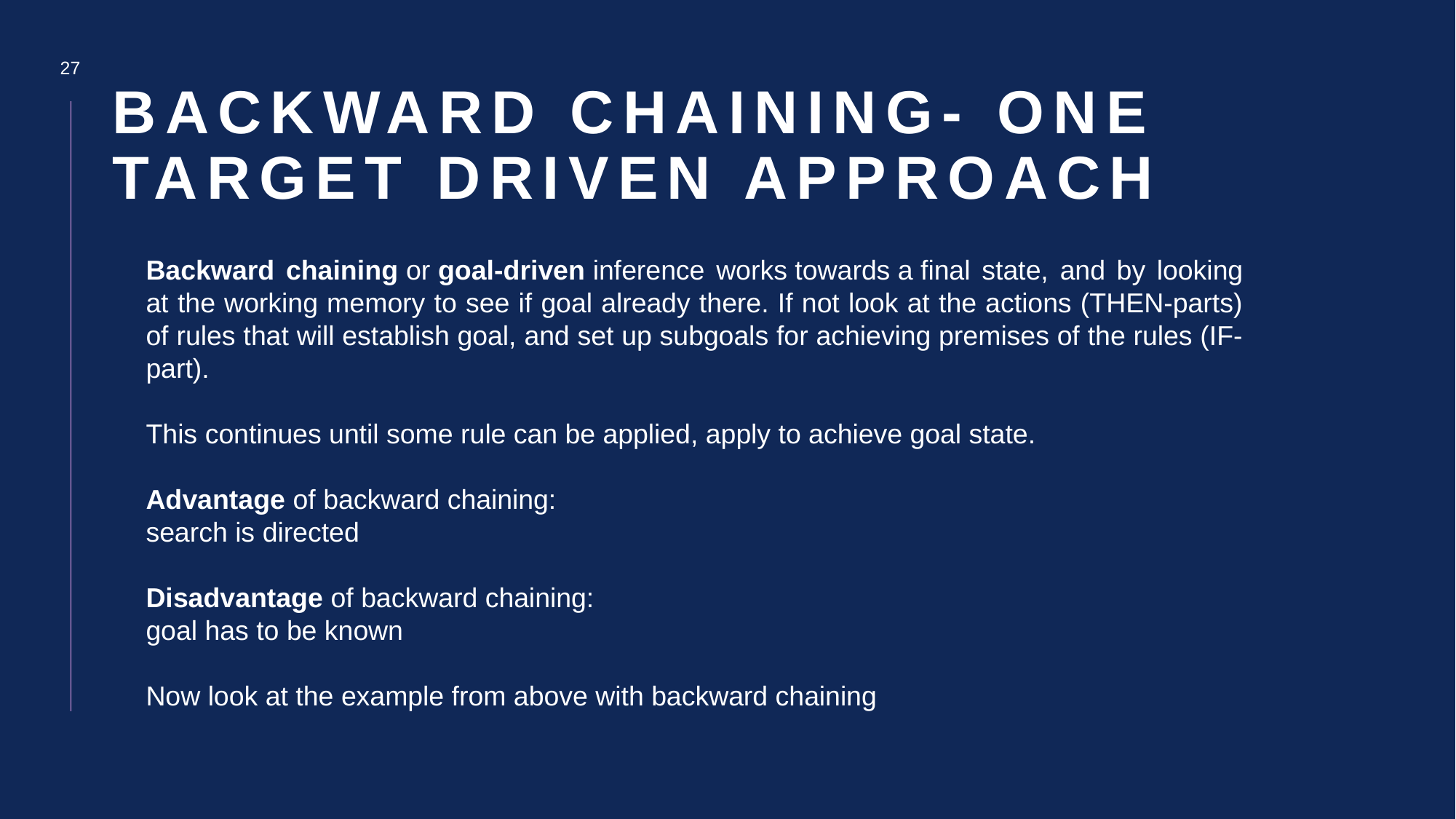

27
# Backward Chaining- one target driven approach

Backward chaining or goal-driven inference works towards a final state, and by looking at the working memory to see if goal already there. If not look at the actions (THEN-parts) of rules that will establish goal, and set up subgoals for achieving premises of the rules (IF-part).

This continues until some rule can be applied, apply to achieve goal state.

Advantage of backward chaining:
search is directed
Disadvantage of backward chaining:
goal has to be known

Now look at the example from above with backward chaining